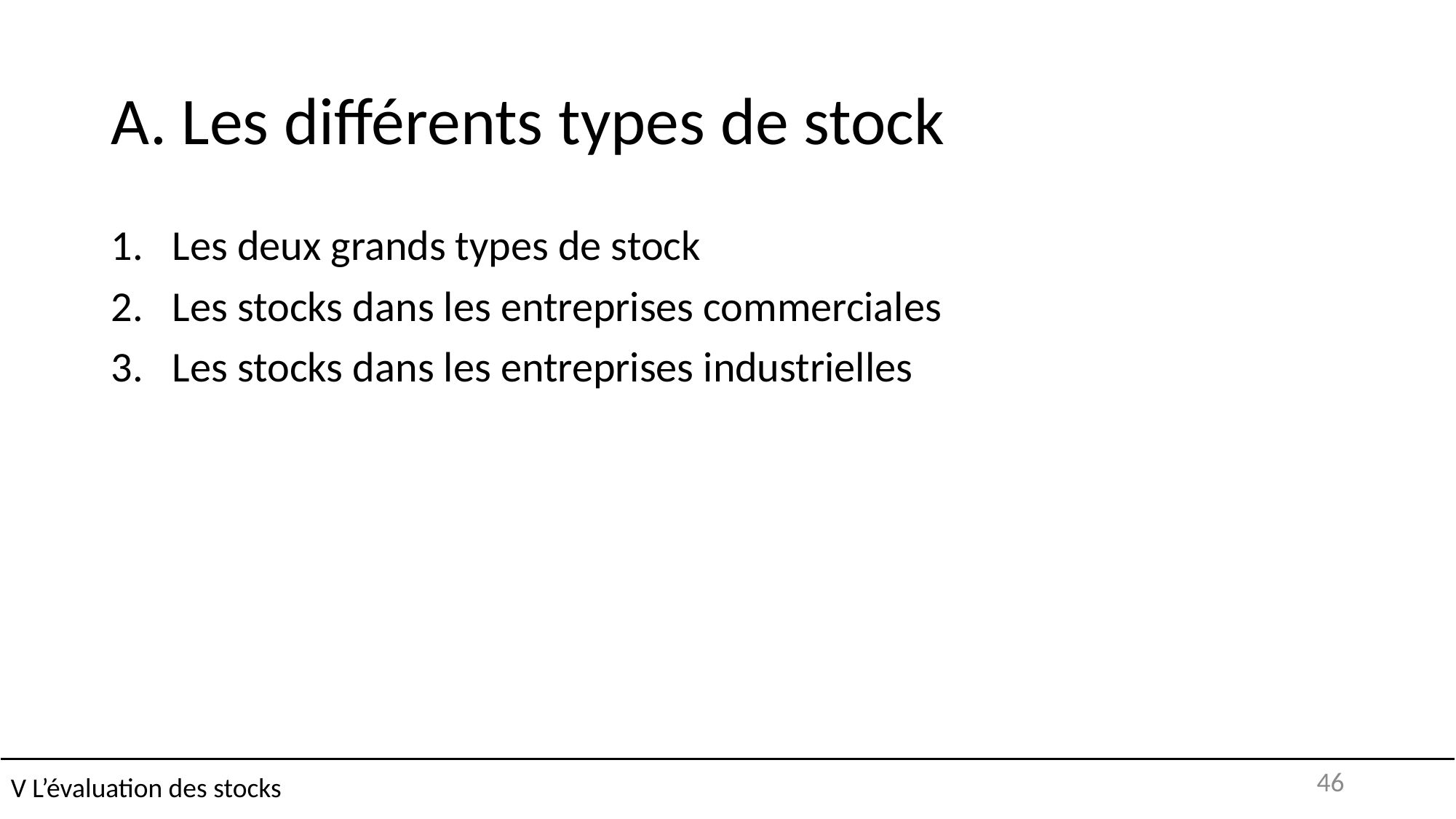

# A. Les différents types de stock
Les deux grands types de stock
Les stocks dans les entreprises commerciales
Les stocks dans les entreprises industrielles
V L’évaluation des stocks
46